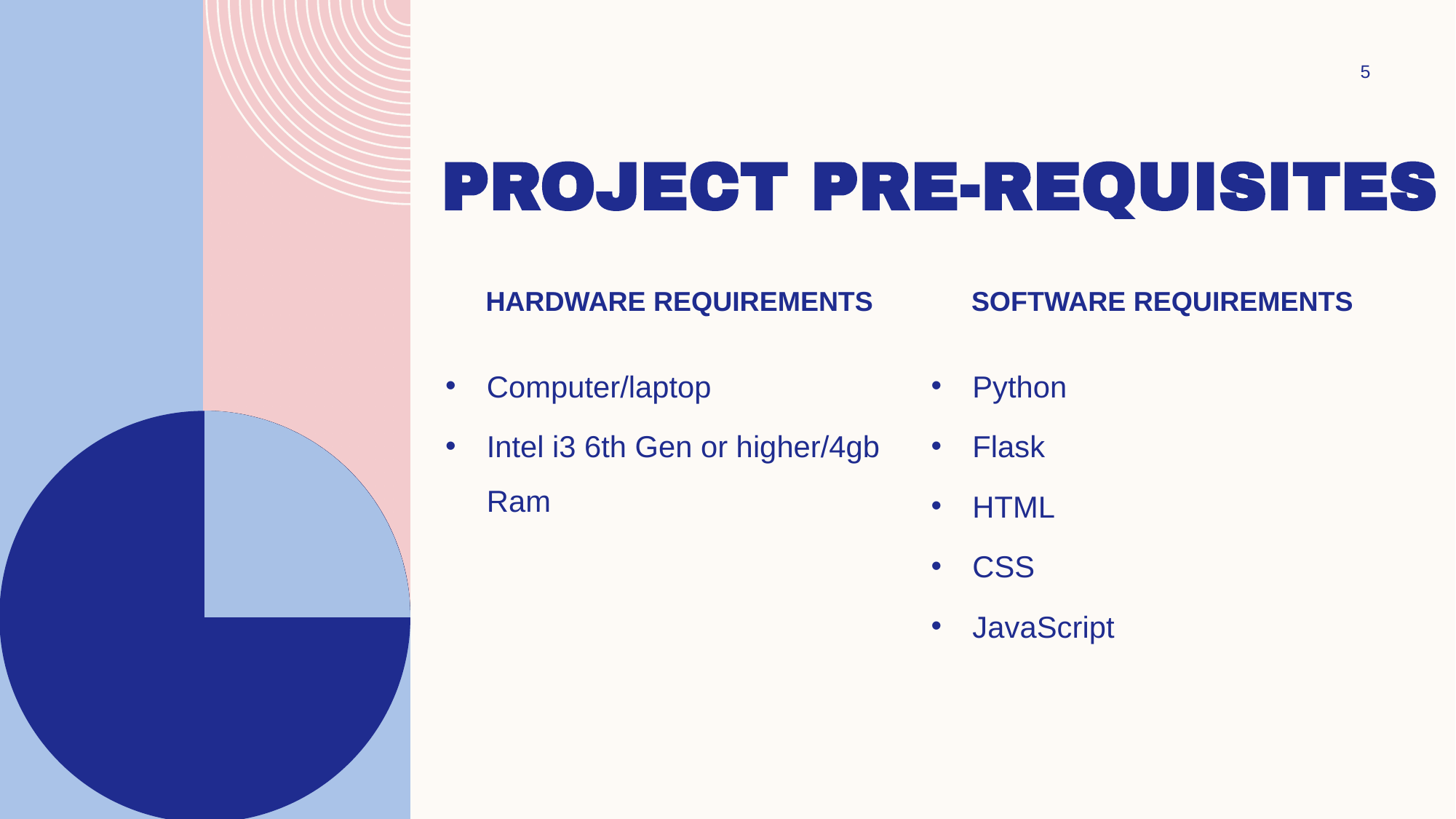

5
# PROJECT PRE-REQUISITES
HARDWARE REQUIREMENTS
SOFTWARE REQUIREMENTS
Computer/laptop
Intel i3 6th Gen or higher/4gb Ram

Python
Flask
HTML
CSS
JavaScript